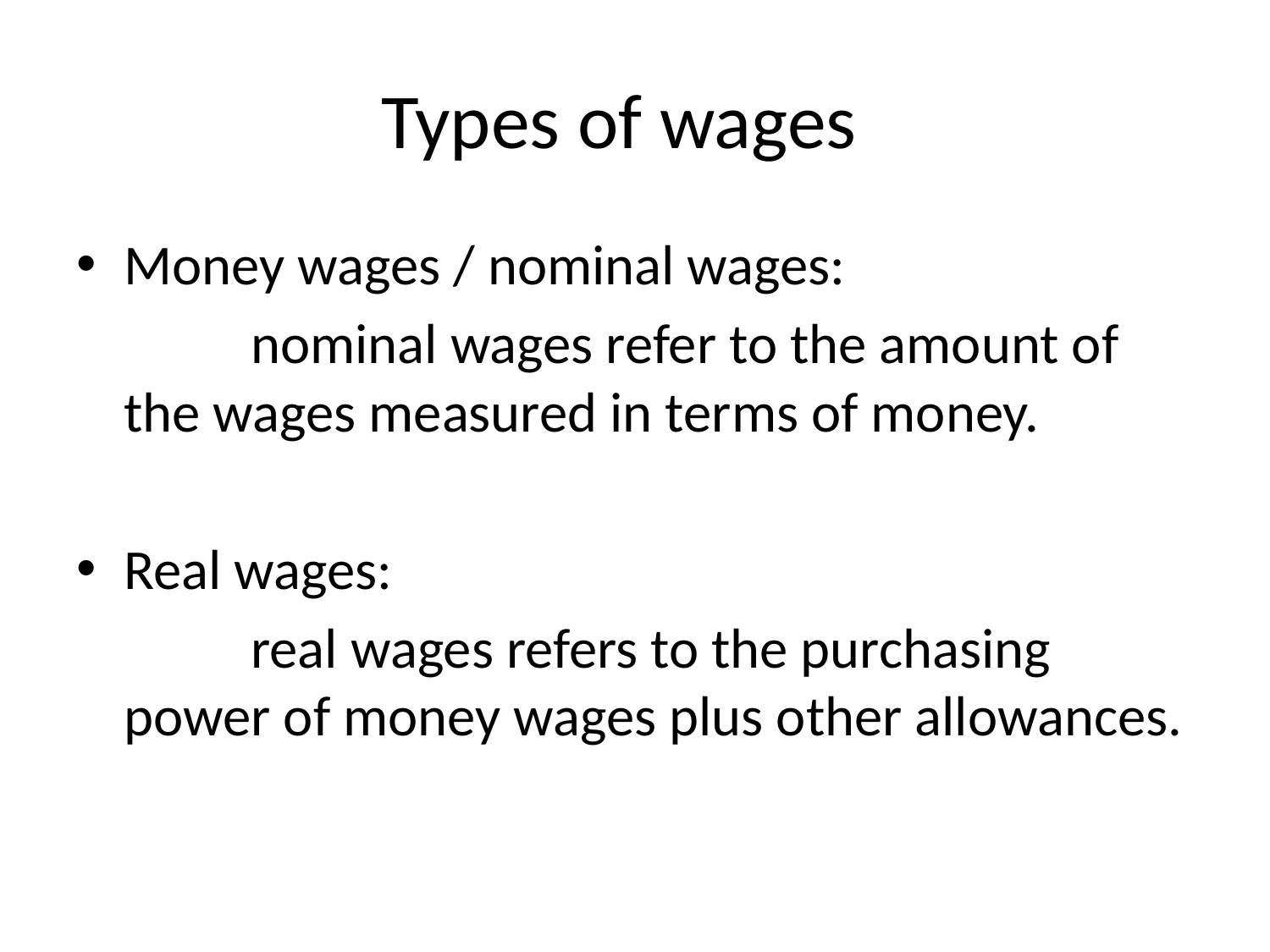

# Types of wages
Money wages / nominal wages:
		nominal wages refer to the amount of the wages measured in terms of money.

Real wages:
		real wages refers to the purchasing power of money wages plus other allowances.